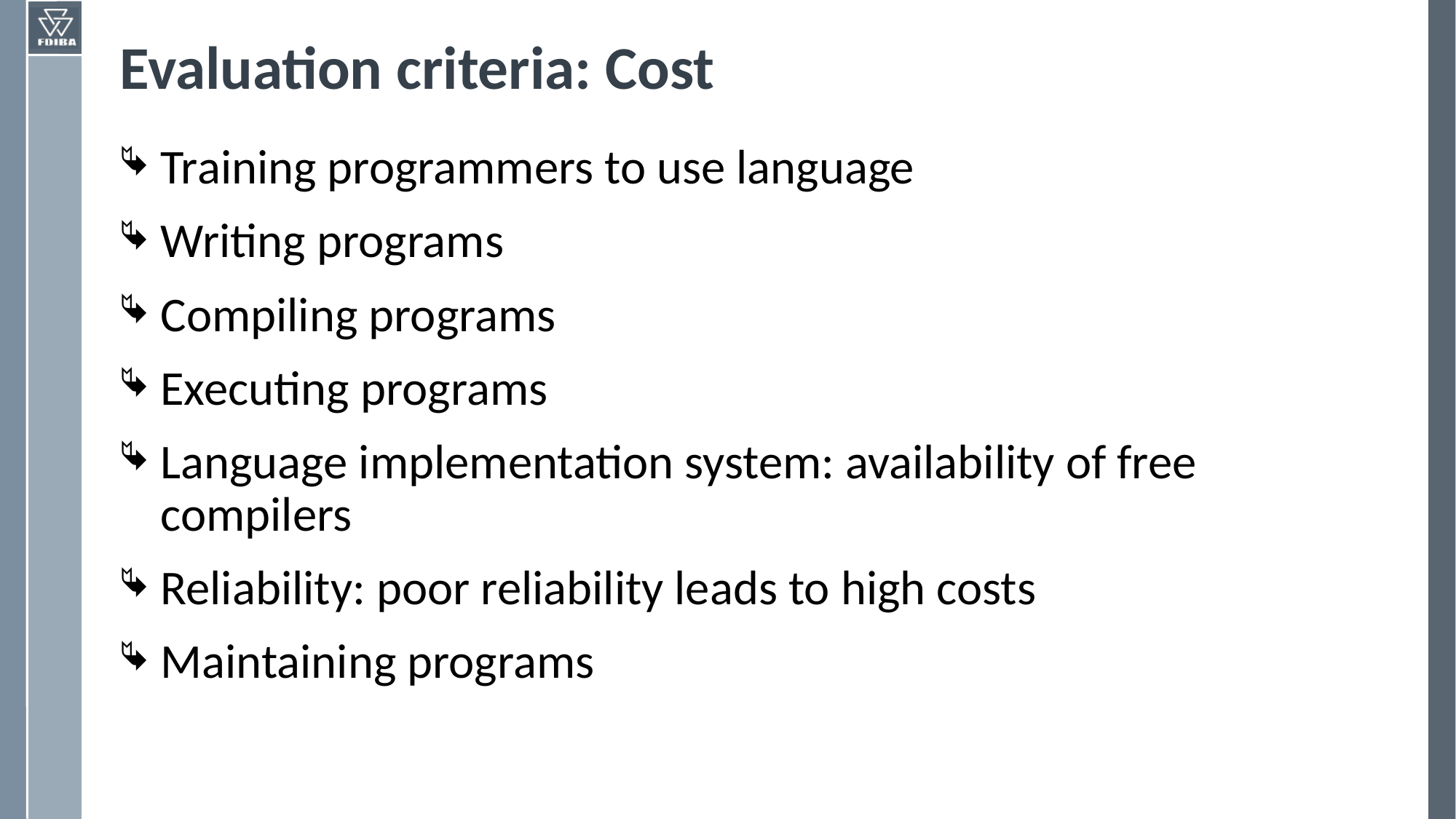

# Evaluation criteria: Cost
Training programmers to use language
Writing programs
Compiling programs
Executing programs
Language implementation system: availability of free compilers
Reliability: poor reliability leads to high costs
Maintaining programs